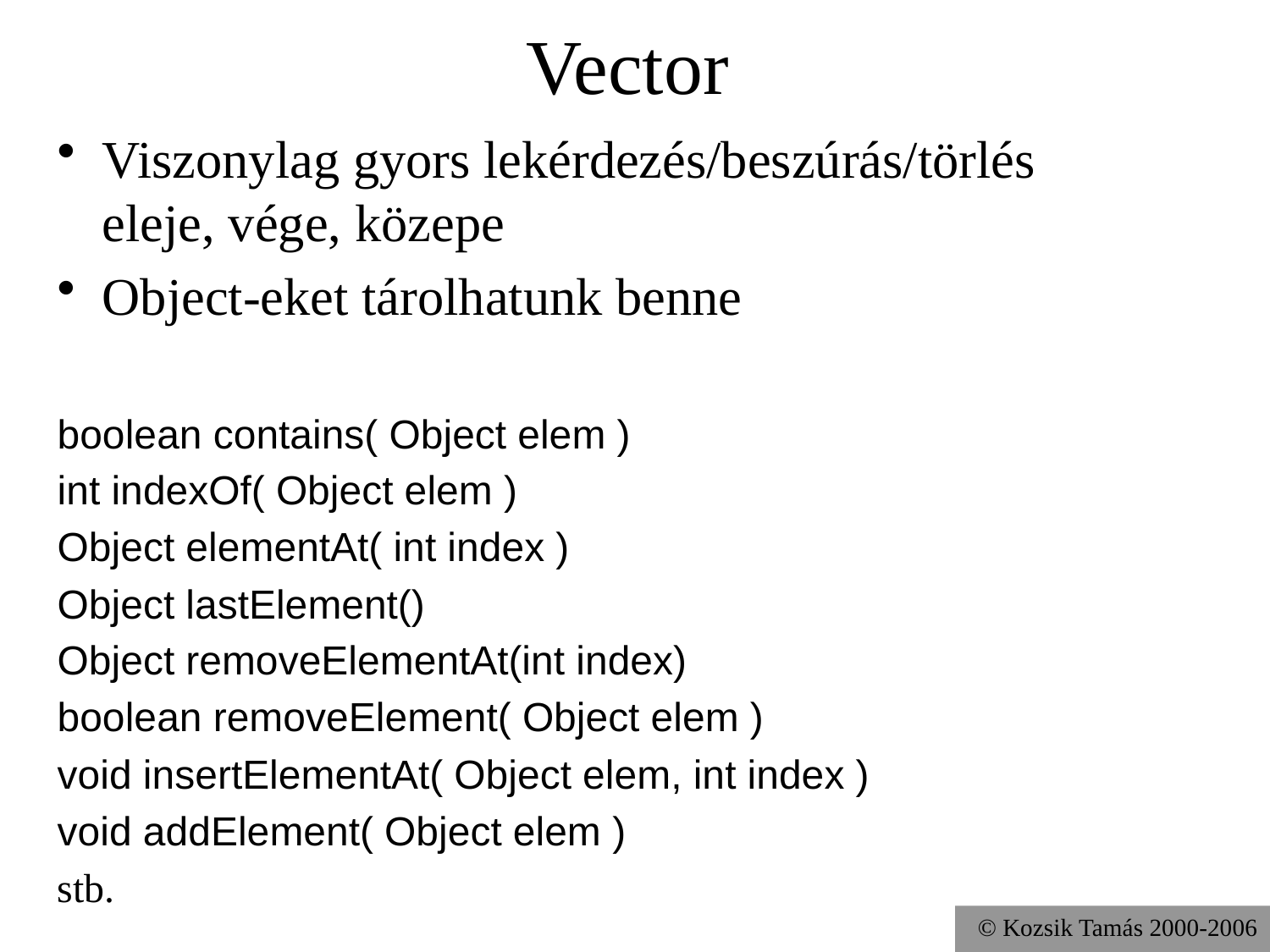

# Vector
Viszonylag gyors lekérdezés/beszúrás/törlés
eleje, vége, közepe
Object-eket tárolhatunk benne

boolean contains( Object elem )
int indexOf( Object elem )
Object elementAt( int index )
Object lastElement()
Object removeElementAt(int index)
boolean removeElement( Object elem )
void insertElementAt( Object elem, int index )
void addElement( Object elem )
stb.